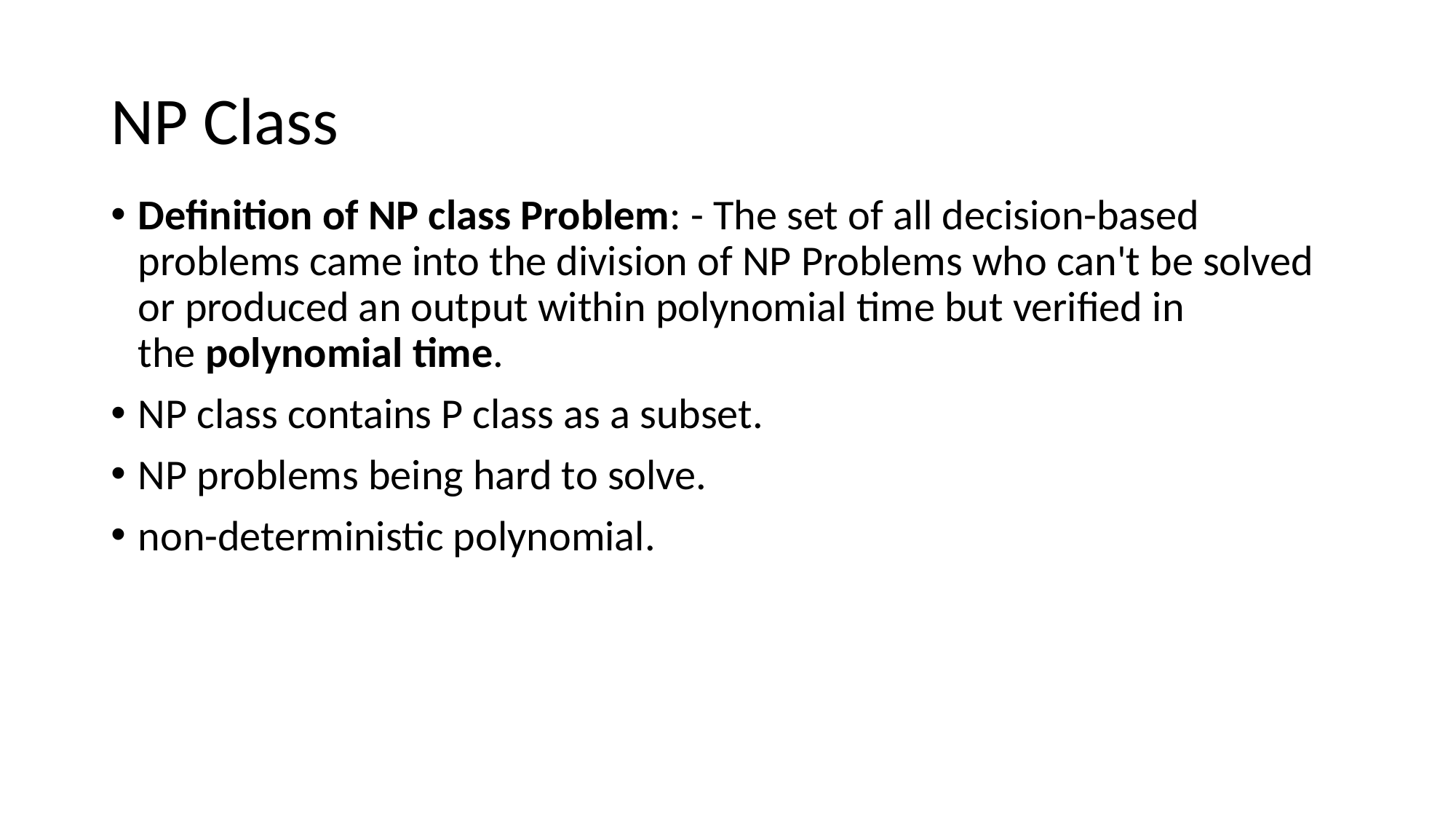

# NP Class
Definition of NP class Problem: - The set of all decision-based problems came into the division of NP Problems who can't be solved or produced an output within polynomial time but verified in the polynomial time.
NP class contains P class as a subset.
NP problems being hard to solve.
non-deterministic polynomial.